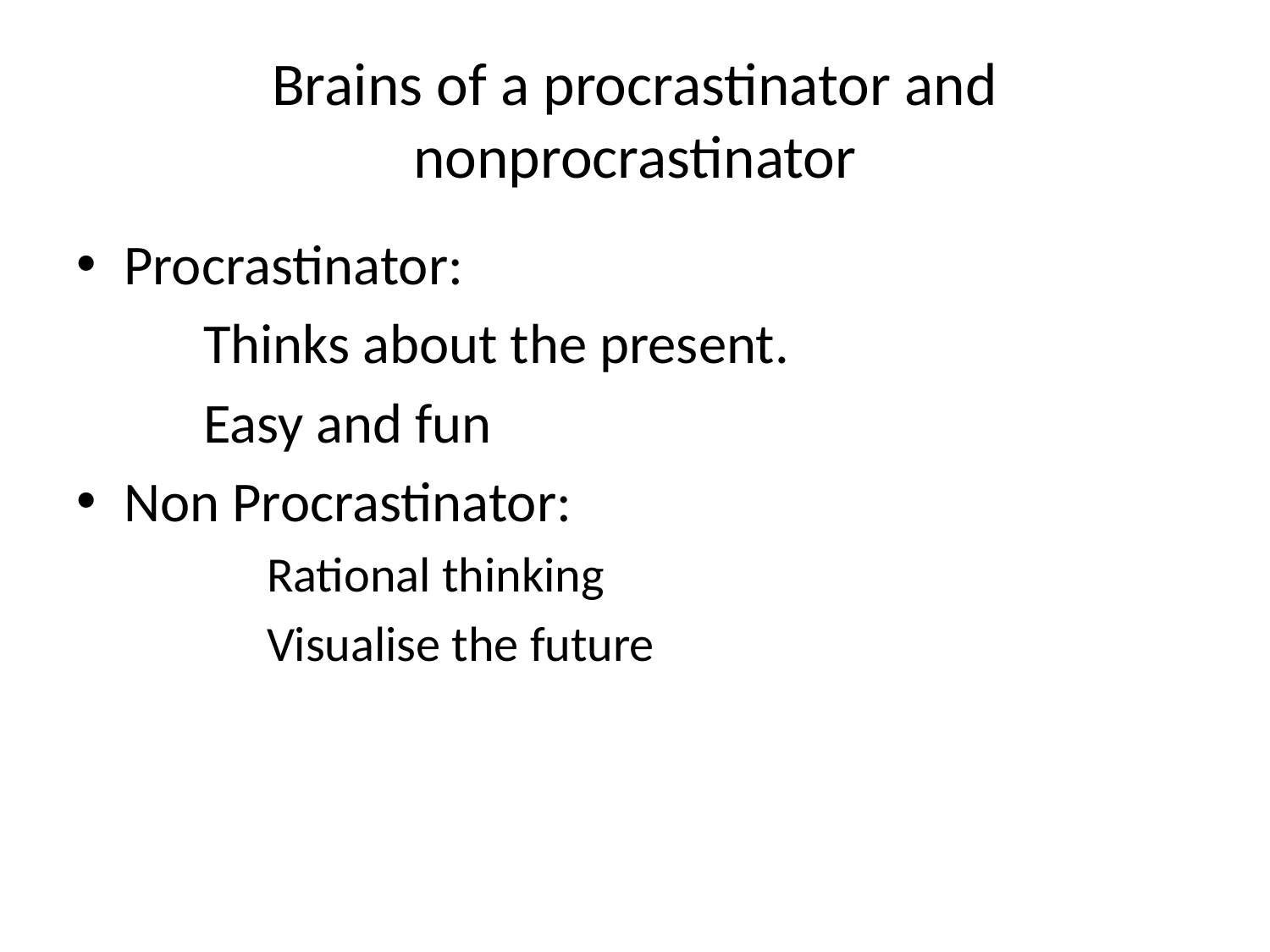

# Brains of a procrastinator and nonprocrastinator
Procrastinator:
	Thinks about the present.
	Easy and fun
Non Procrastinator:
	Rational thinking
	Visualise the future